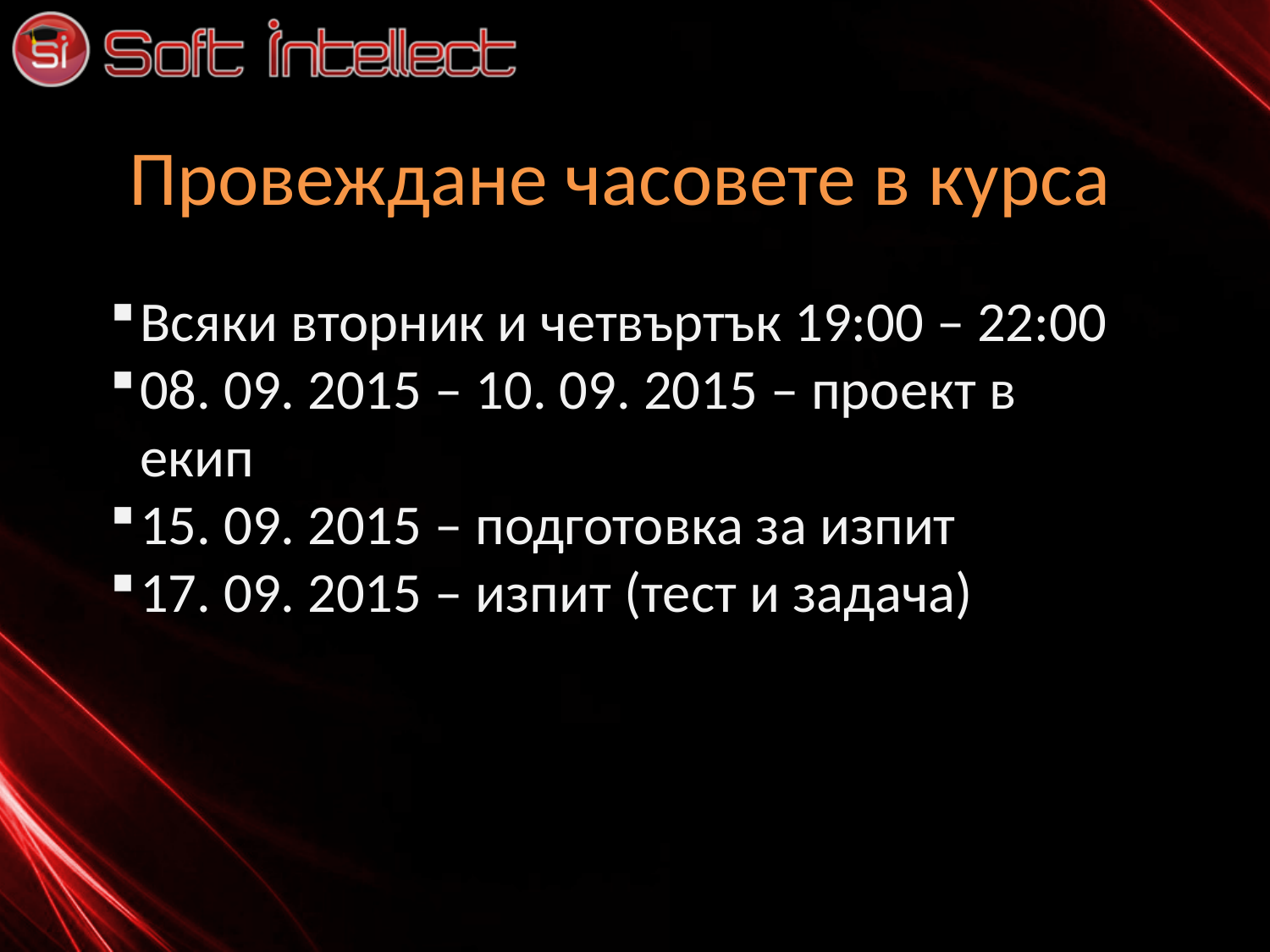

Провеждане часовете в курса
Всяки вторник и четвъртък 19:00 – 22:00
08. 09. 2015 – 10. 09. 2015 – проект в екип
15. 09. 2015 – подготовка за изпит
17. 09. 2015 – изпит (тест и задача)